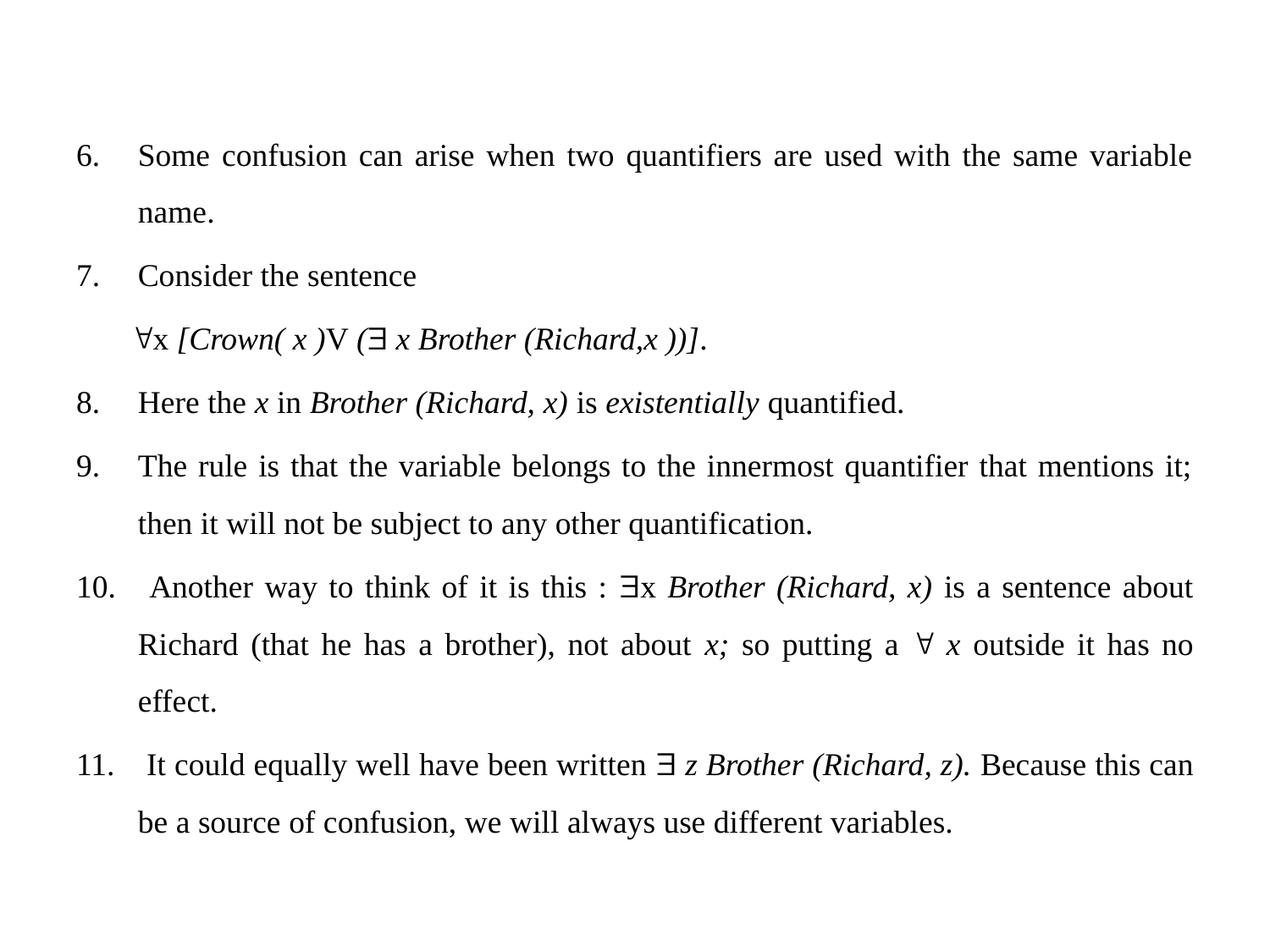

Some confusion can arise when two quantifiers are used with the same variable name.
Consider the sentence
∀x [Crown( x )V (∃ x Brother (Richard,x ))].
Here the x in Brother (Richard, x) is existentially quantified.
The rule is that the variable belongs to the innermost quantifier that mentions it; then it will not be subject to any other quantification.
 Another way to think of it is this : ∃x Brother (Richard, x) is a sentence about Richard (that he has a brother), not about x; so putting a ∀ x outside it has no effect.
 It could equally well have been written ∃ z Brother (Richard, z). Because this can be a source of confusion, we will always use different variables.